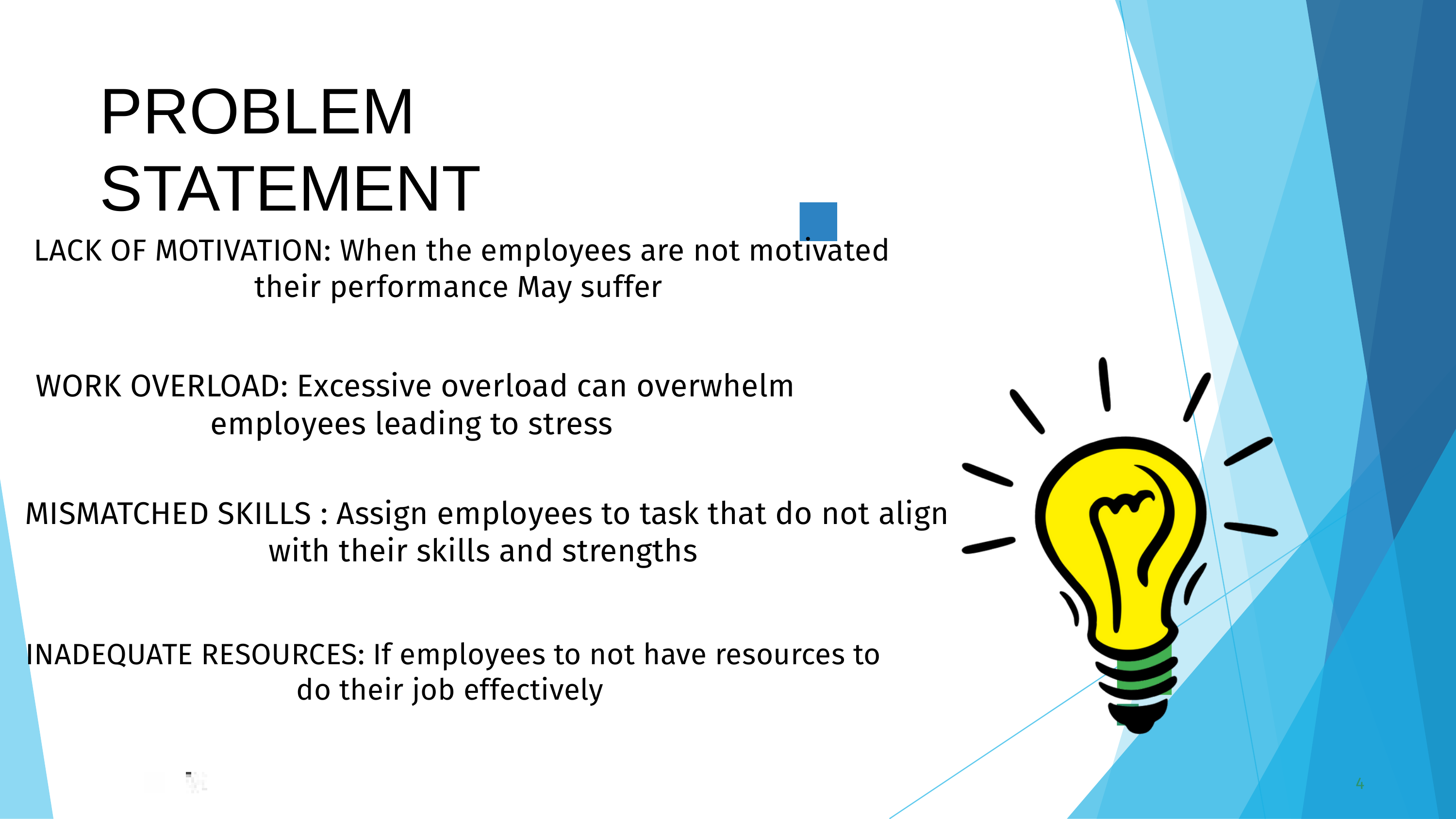

PROBLEM	STATEMENT

LACK OF MOTIVATION: When the employees are not motivated their performance May suffer

WORK OVERLOAD: Excessive overload can overwhelm employees leading to stress

MISMATCHED SKILLS : Assign employees to task that do not align with their skills and strengths
INADEQUATE RESOURCES: If employees to not have resources to do their job effectively

4